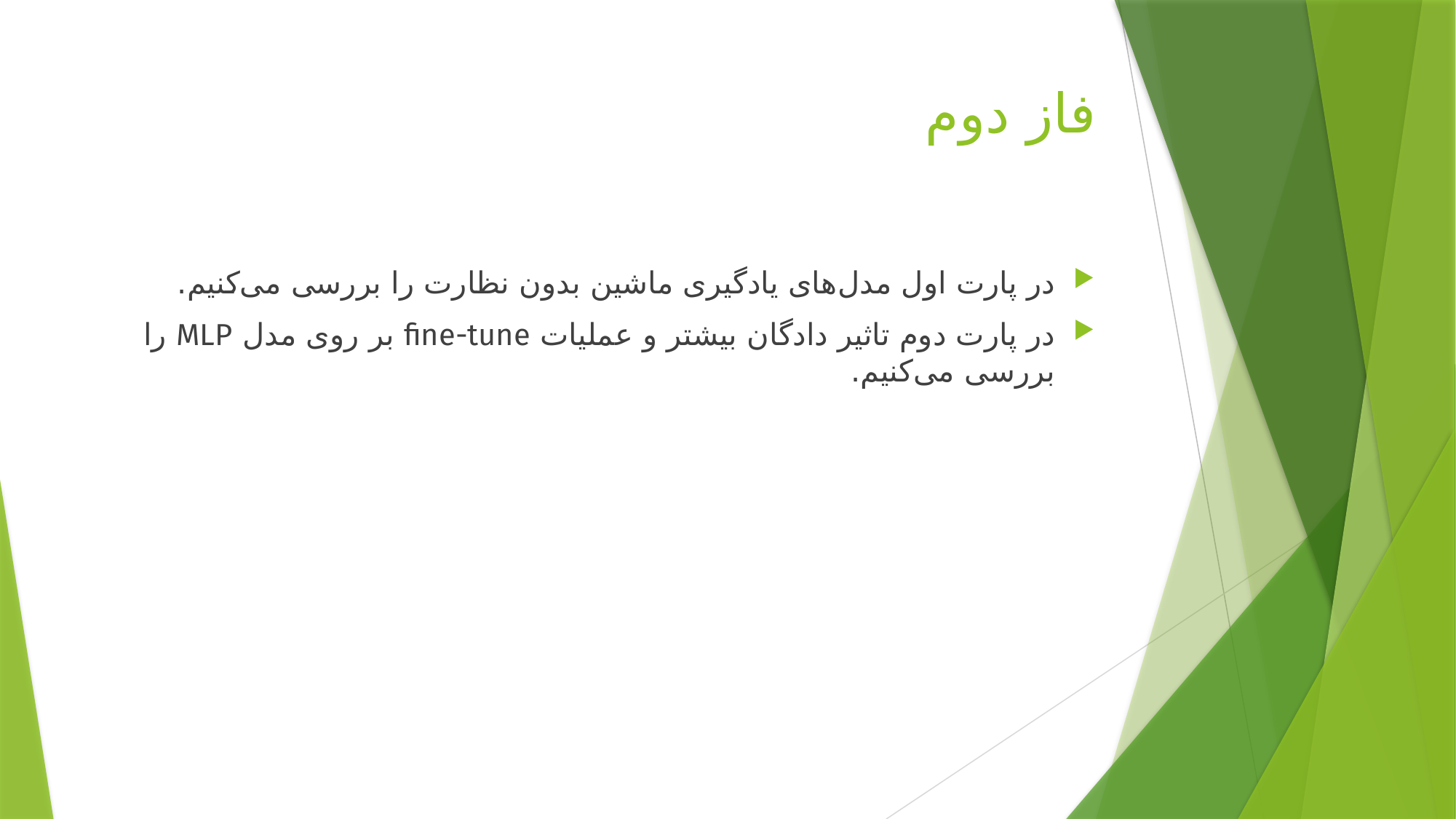

# فاز دوم
در پارت اول مدل‌های یادگیری ماشین بدون نظارت را بررسی می‌کنیم.
در پارت دوم تاثیر دادگان بیشتر و عملیات fine-tune بر روی مدل MLP را بررسی می‌کنیم.